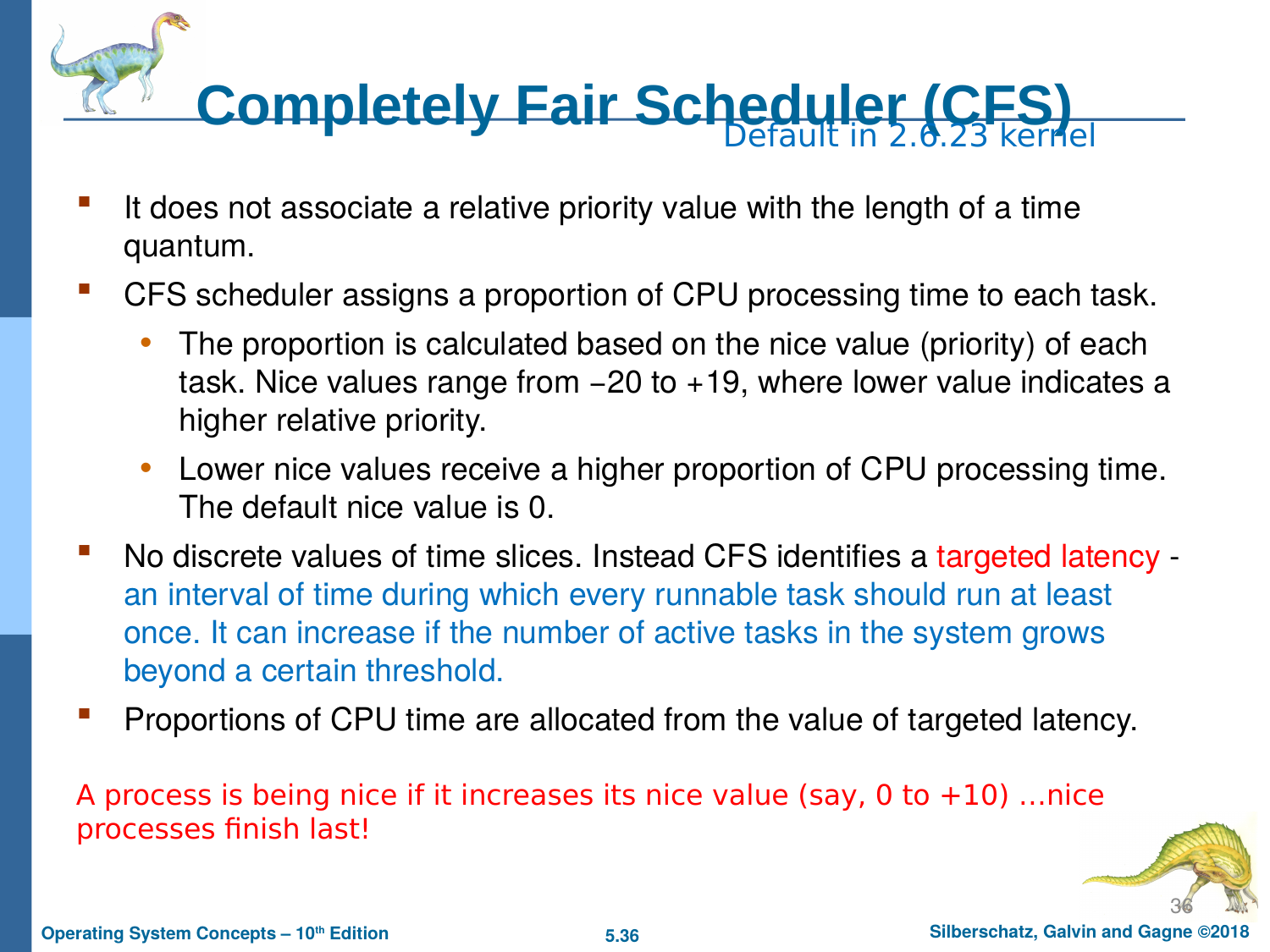

# Completely Fair Scheduler (CFS)
Default in 2.6.23 kernel
It does not associate a relative priority value with the length of a time quantum.
CFS scheduler assigns a proportion of CPU processing time to each task.
The proportion is calculated based on the nice value (priority) of each task. Nice values range from −20 to +19, where lower value indicates a higher relative priority.
Lower nice values receive a higher proportion of CPU processing time. The default nice value is 0.
No discrete values of time slices. Instead CFS identifies a targeted latency - an interval of time during which every runnable task should run at least once. It can increase if the number of active tasks in the system grows beyond a certain threshold.
Proportions of CPU time are allocated from the value of targeted latency.
A process is being nice if it increases its nice value (say, 0 to +10) …nice processes finish last!
36